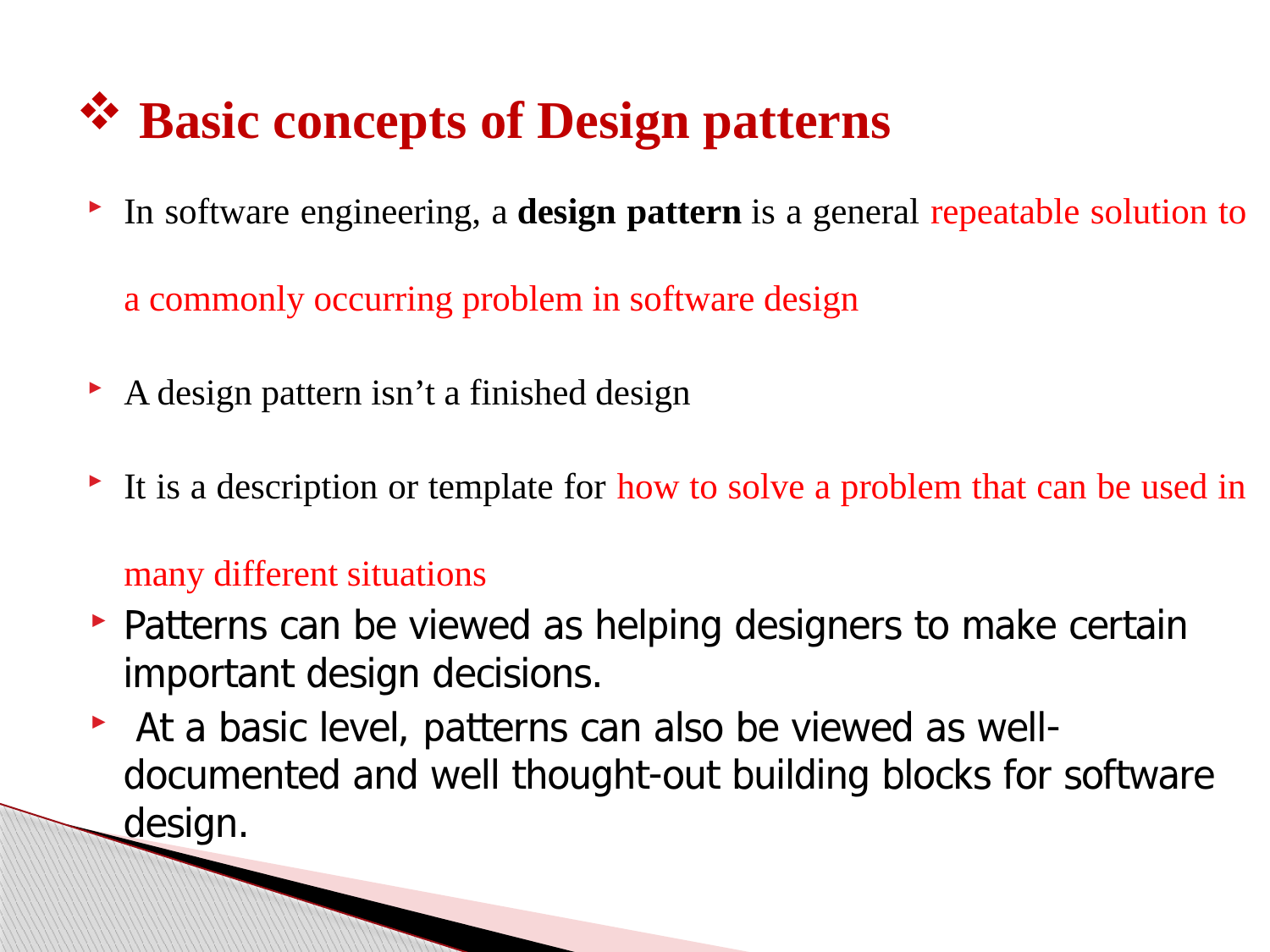

# Basic concepts of Design patterns
In software engineering, a design pattern is a general repeatable solution to a commonly occurring problem in software design
A design pattern isn’t a finished design
It is a description or template for how to solve a problem that can be used in many different situations
Patterns can be viewed as helping designers to make certain important design decisions.
 At a basic level, patterns can also be viewed as well-documented and well thought-out building blocks for software design.